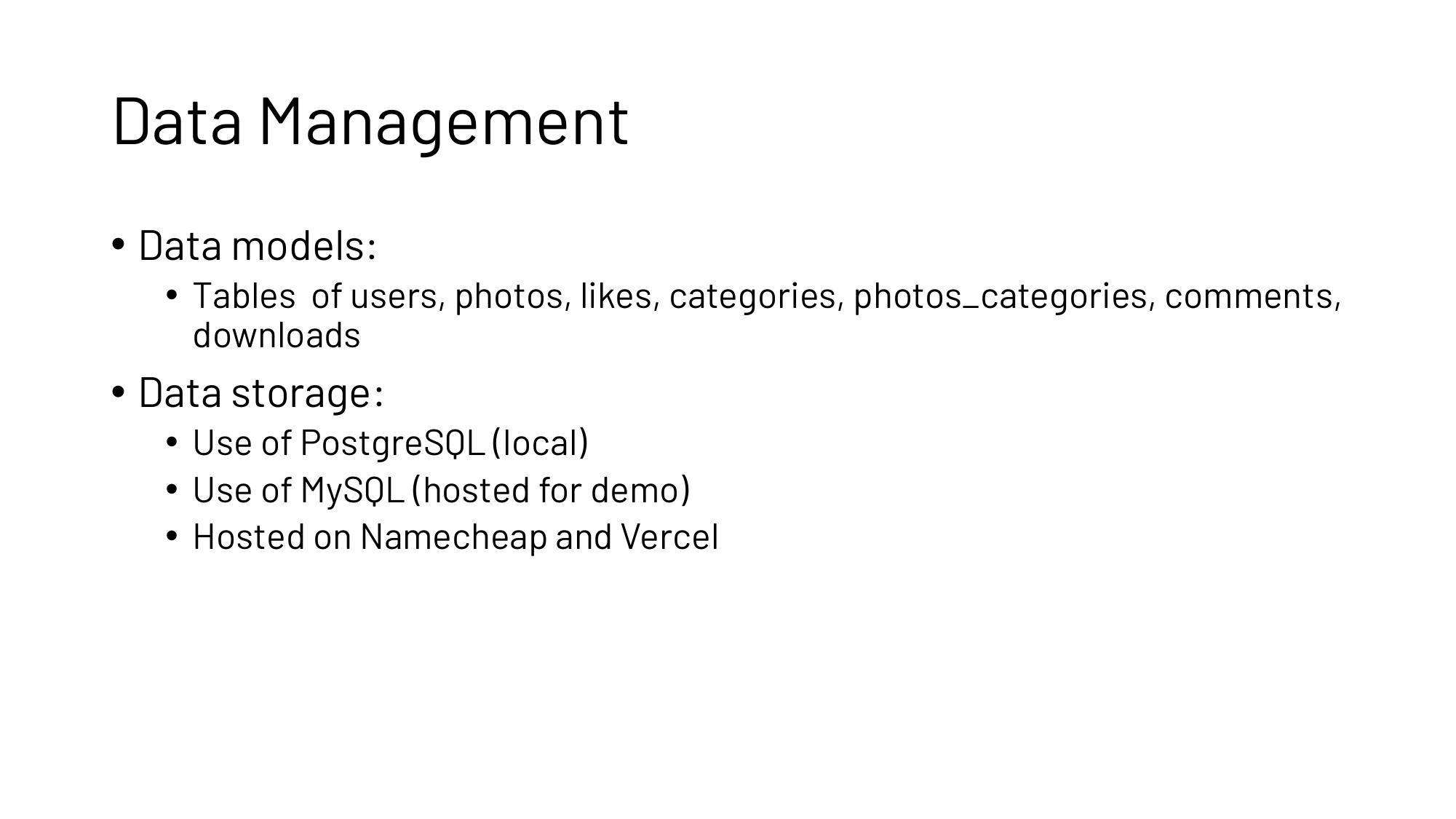

# Data Management
Data models:
Tables  of users, photos, likes, categories, photos_categories, comments, downloads
Data storage:
Use of PostgreSQL (local)
Use of MySQL (hosted for demo)
Hosted on Namecheap and Vercel